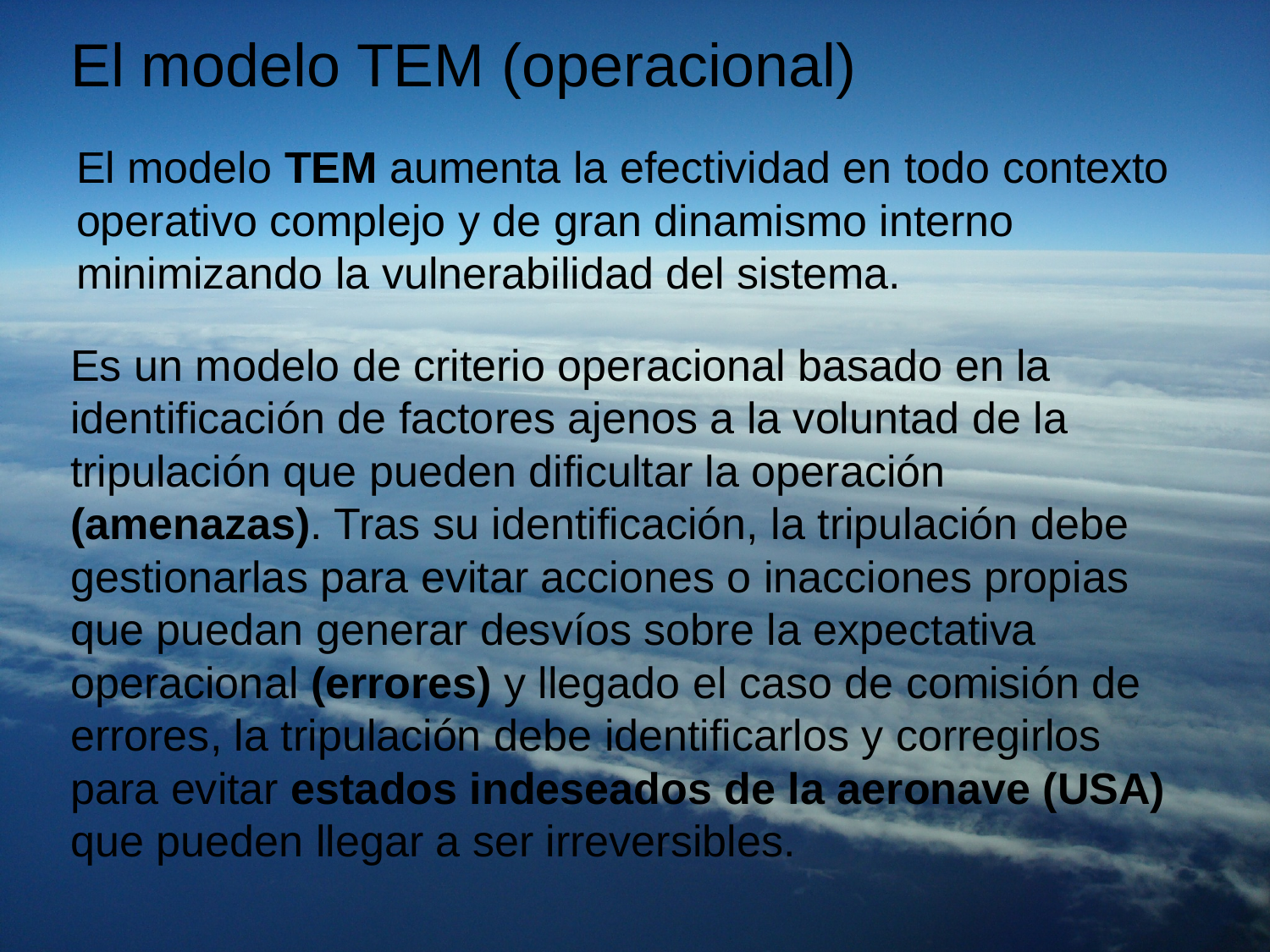

# El modelo TEM (operacional)

El modelo TEM aumenta la efectividad en todo contexto operativo complejo y de gran dinamismo interno minimizando la vulnerabilidad del sistema.
Es un modelo de criterio operacional basado en la  identificación de factores ajenos a la voluntad de la tripulación que pueden dificultar la operación (amenazas). Tras su identificación, la tripulación debe gestionarlas para evitar acciones o inacciones propias que puedan generar desvíos sobre la expectativa operacional (errores) y llegado el caso de comisión de errores, la tripulación debe identificarlos y corregirlos para evitar estados indeseados de la aeronave (USA) que pueden llegar a ser irreversibles.